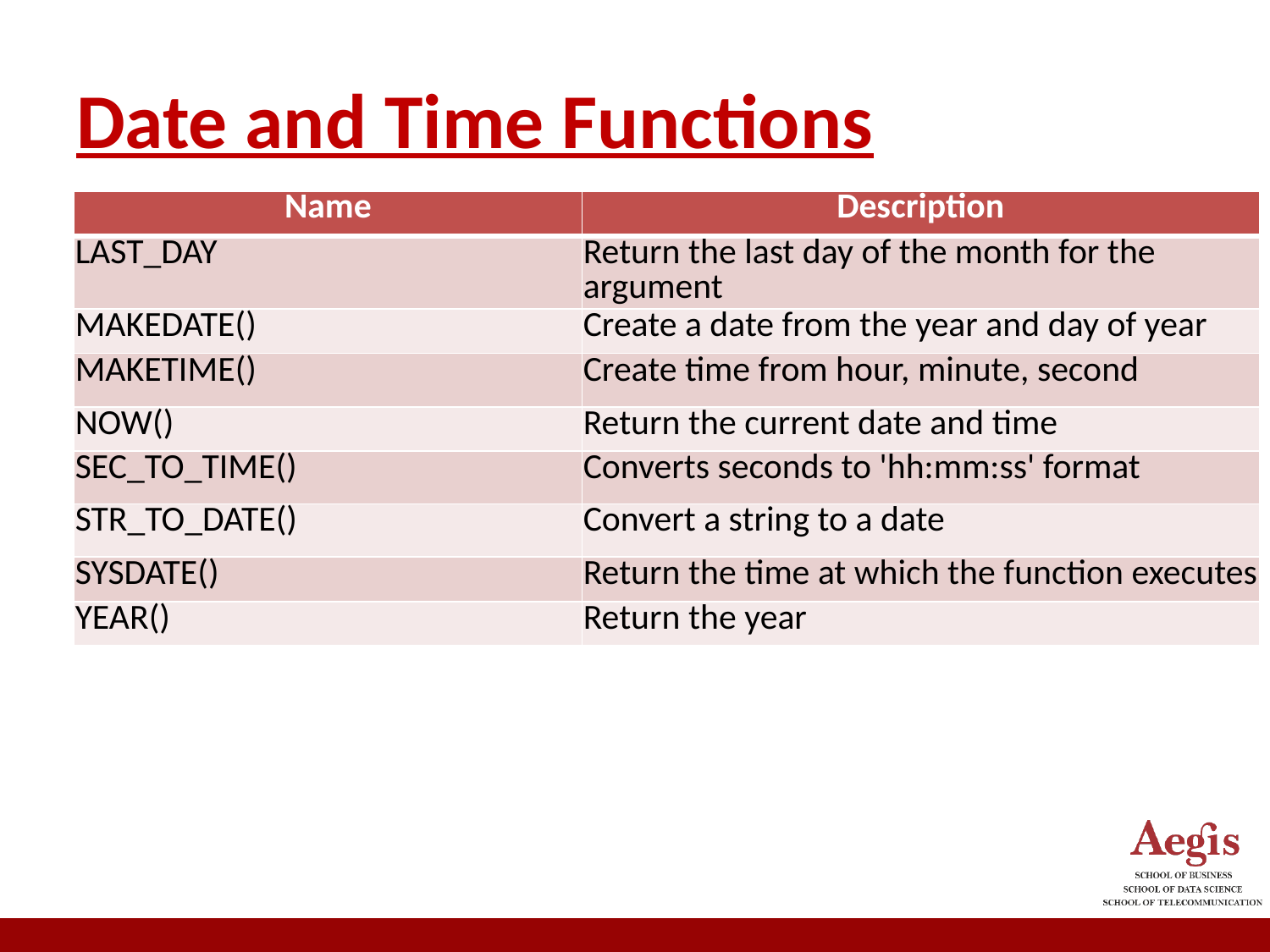

# Date and Time Functions
| Name | Description |
| --- | --- |
| LAST\_DAY | Return the last day of the month for the argument |
| MAKEDATE() | Create a date from the year and day of year |
| MAKETIME() | Create time from hour, minute, second |
| NOW() | Return the current date and time |
| SEC\_TO\_TIME() | Converts seconds to 'hh:mm:ss' format |
| STR\_TO\_DATE() | Convert a string to a date |
| SYSDATE() | Return the time at which the function executes |
| YEAR() | Return the year |